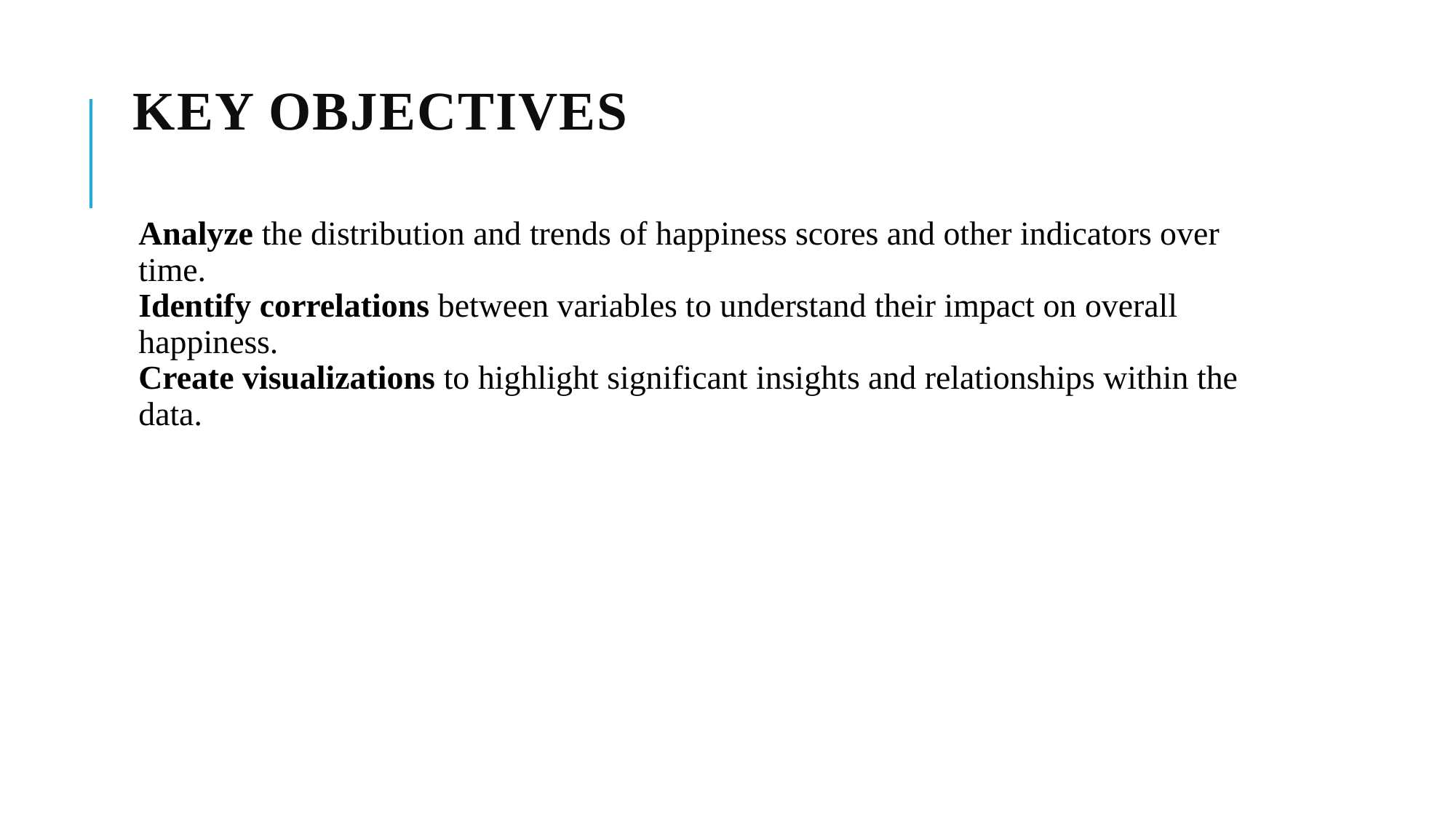

# Key Objectives
Analyze the distribution and trends of happiness scores and other indicators over time.
Identify correlations between variables to understand their impact on overall happiness.
Create visualizations to highlight significant insights and relationships within the data.